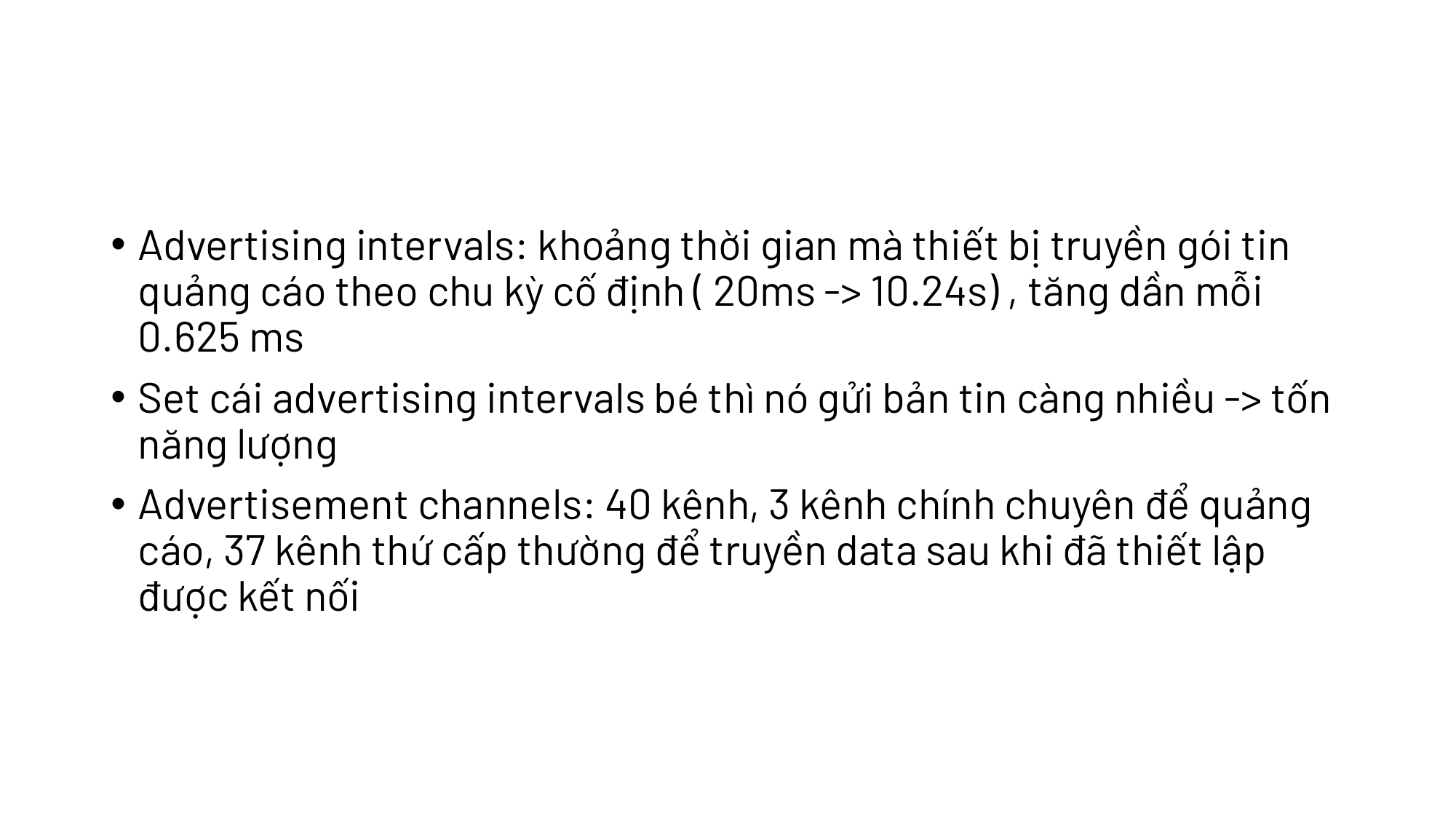

#
Advertising intervals: khoảng thời gian mà thiết bị truyền gói tin quảng cáo theo chu kỳ cố định ( 20ms -> 10.24s) , tăng dần mỗi 0.625 ms
Set cái advertising intervals bé thì nó gửi bản tin càng nhiều -> tốn năng lượng
Advertisement channels: 40 kênh, 3 kênh chính chuyên để quảng cáo, 37 kênh thứ cấp thường để truyền data sau khi đã thiết lập được kết nối